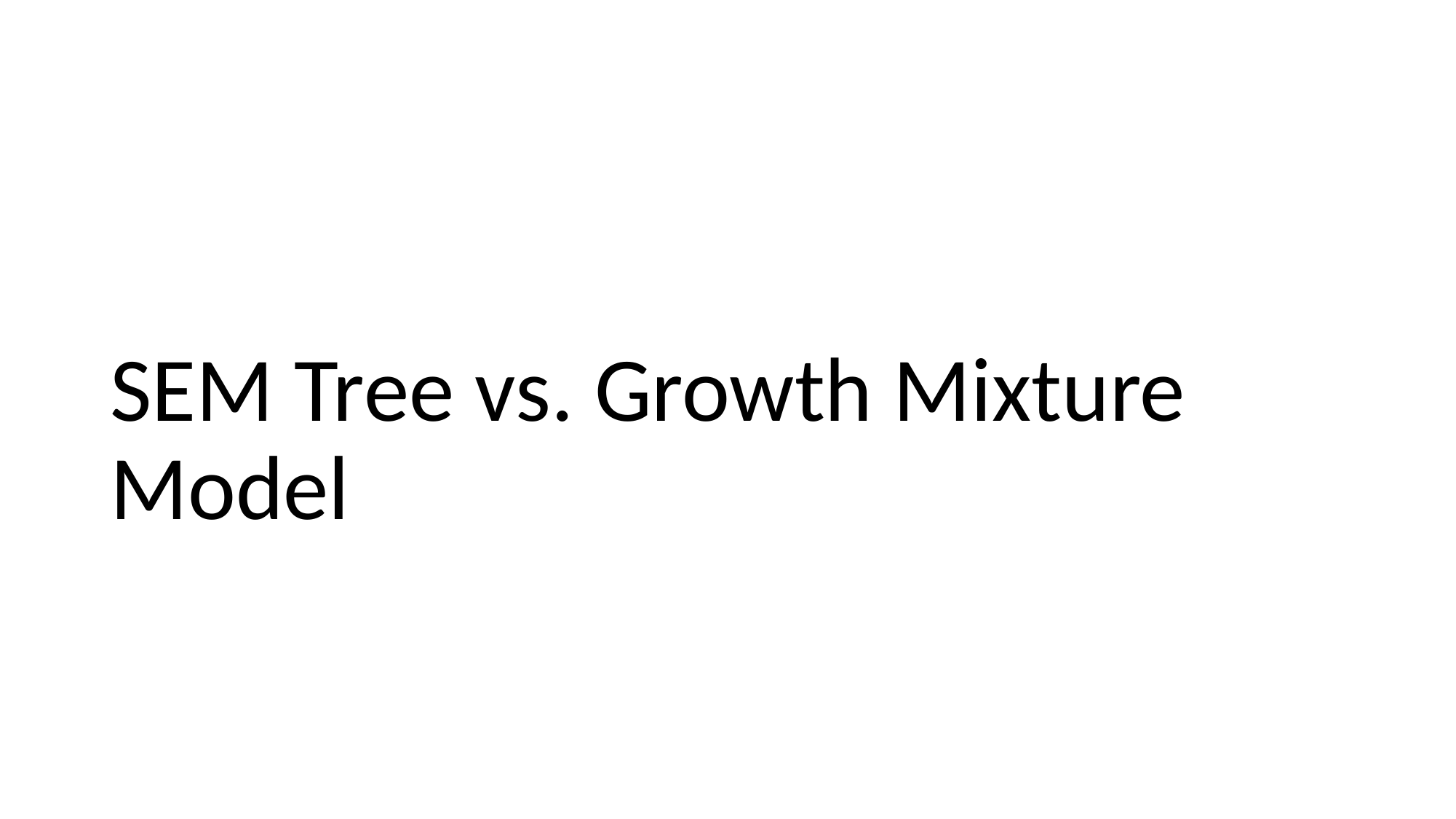

# SEM Tree vs. Growth Mixture Model